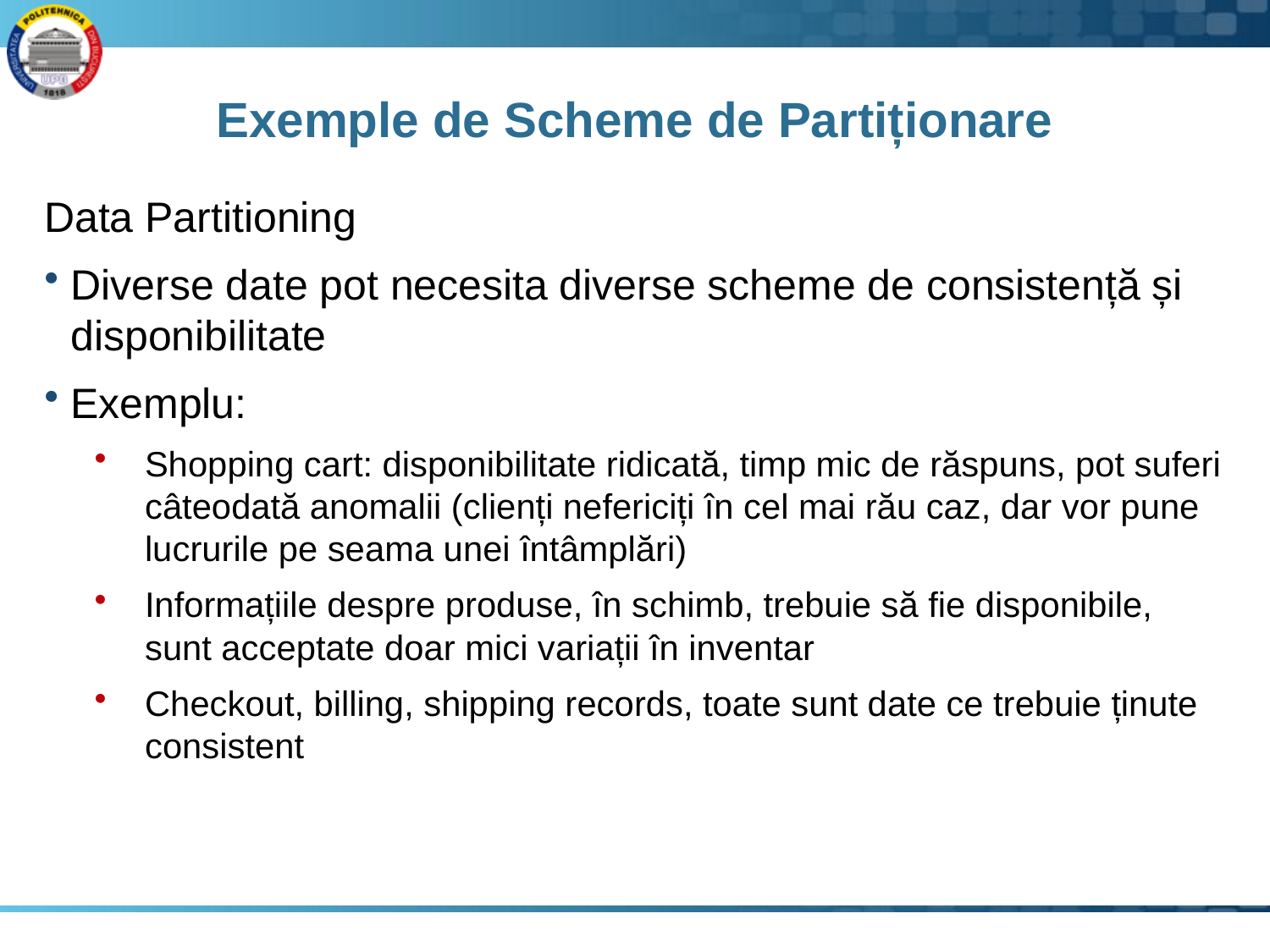

# Exemple de Scheme de Partiționare
Data Partitioning
Diverse date pot necesita diverse scheme de consistență și disponibilitate
Exemplu:
Shopping cart: disponibilitate ridicată, timp mic de răspuns, pot suferi câteodată anomalii (clienți nefericiți în cel mai rău caz, dar vor pune lucrurile pe seama unei întâmplări)
Informațiile despre produse, în schimb, trebuie să fie disponibile, sunt acceptate doar mici variații în inventar
Checkout, billing, shipping records, toate sunt date ce trebuie ținute consistent